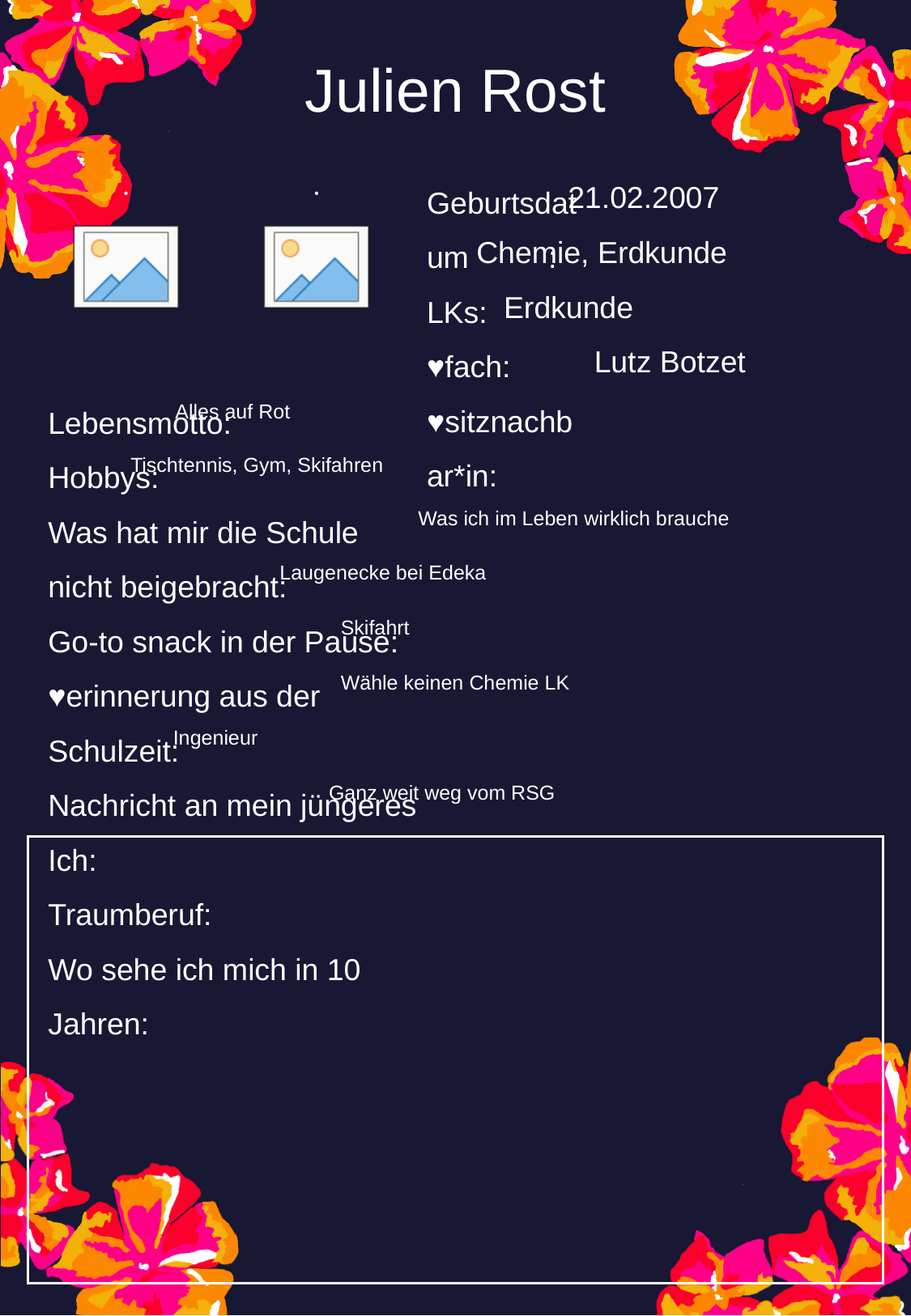

Julien Rost

21.02.2007
Chemie, Erdkunde
Erdkunde
Lutz Botzet
Alles auf Rot
Tischtennis, Gym, Skifahren
Was ich im Leben wirklich brauche
Laugenecke bei Edeka
Skifahrt
Wähle keinen Chemie LK
Ingenieur
Ganz weit weg vom RSG